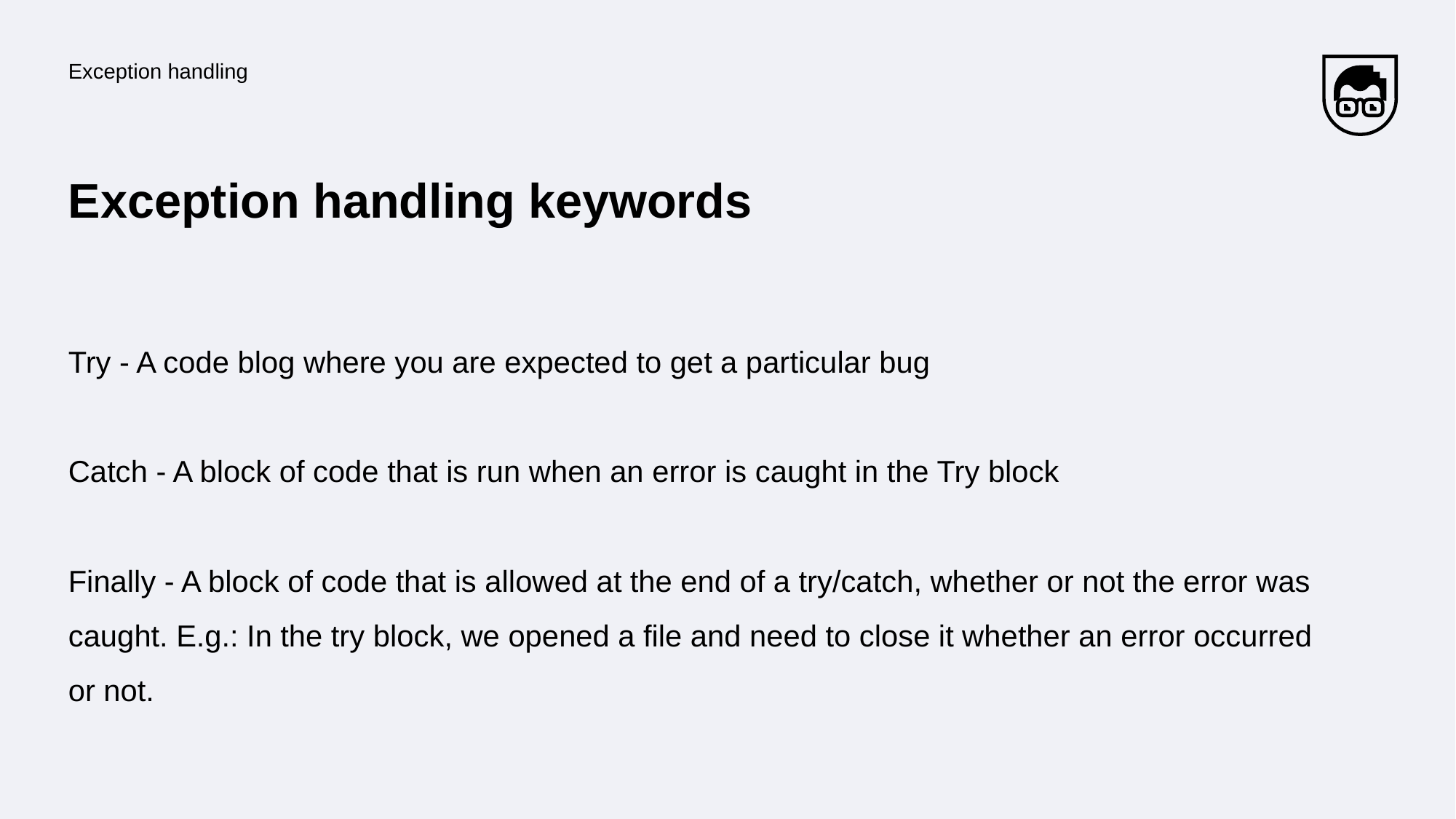

Exception handling
# Exception handling keywords
Try - A code blog where you are expected to get a particular bug

Catch - A block of code that is run when an error is caught in the Try block

Finally - A block of code that is allowed at the end of a try/catch, whether or not the error was caught. E.g.: In the try block, we opened a file and need to close it whether an error occurred or not.